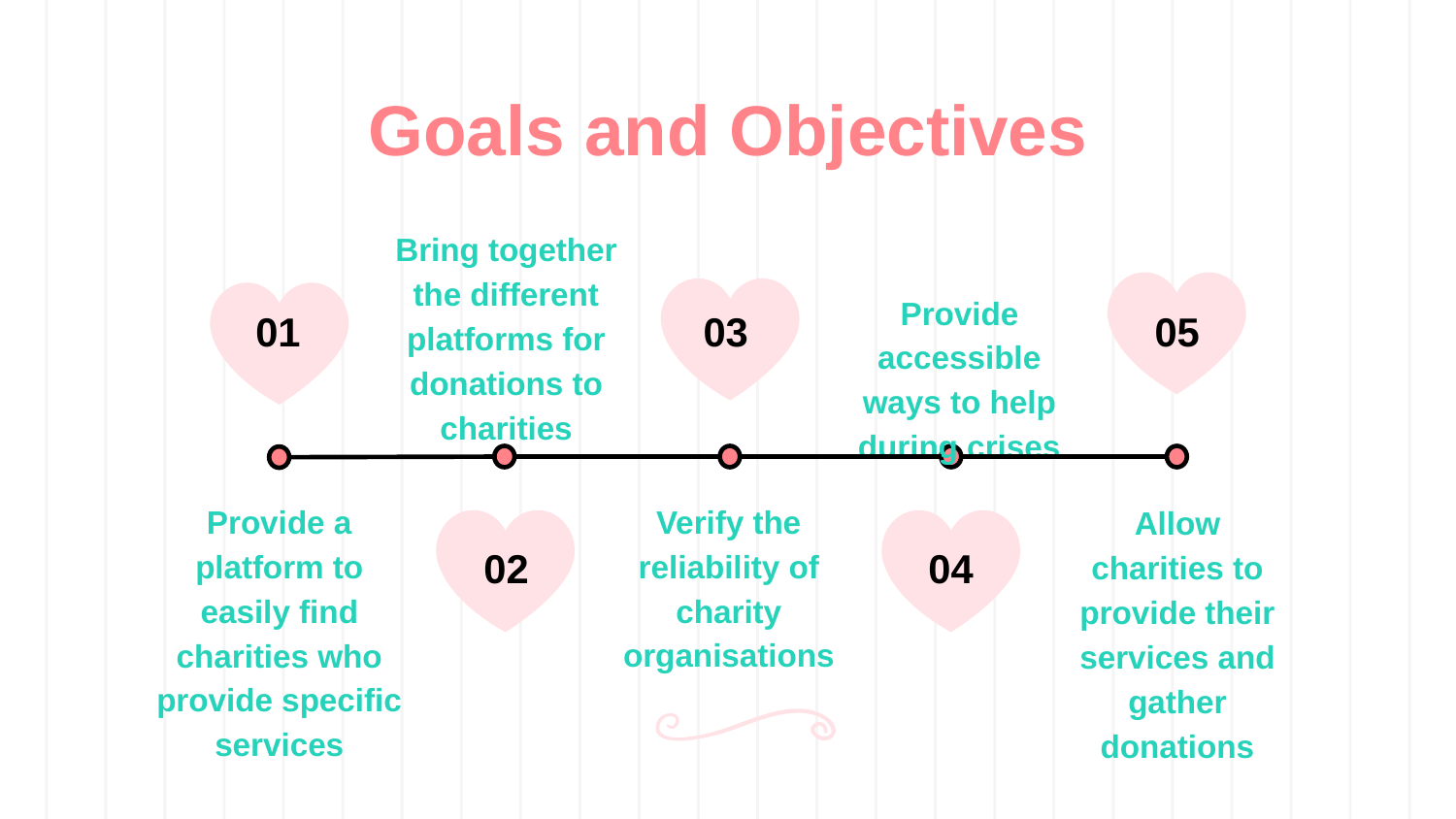

# Goals and Objectives
Bring together the different platforms for donations to charities
Provide accessible ways to help during crises

01
03
05

Verify the reliability of charity organisations
Provide a platform to easily find charities who provide specific services
Allow charities to provide their services and gather donations

04
02